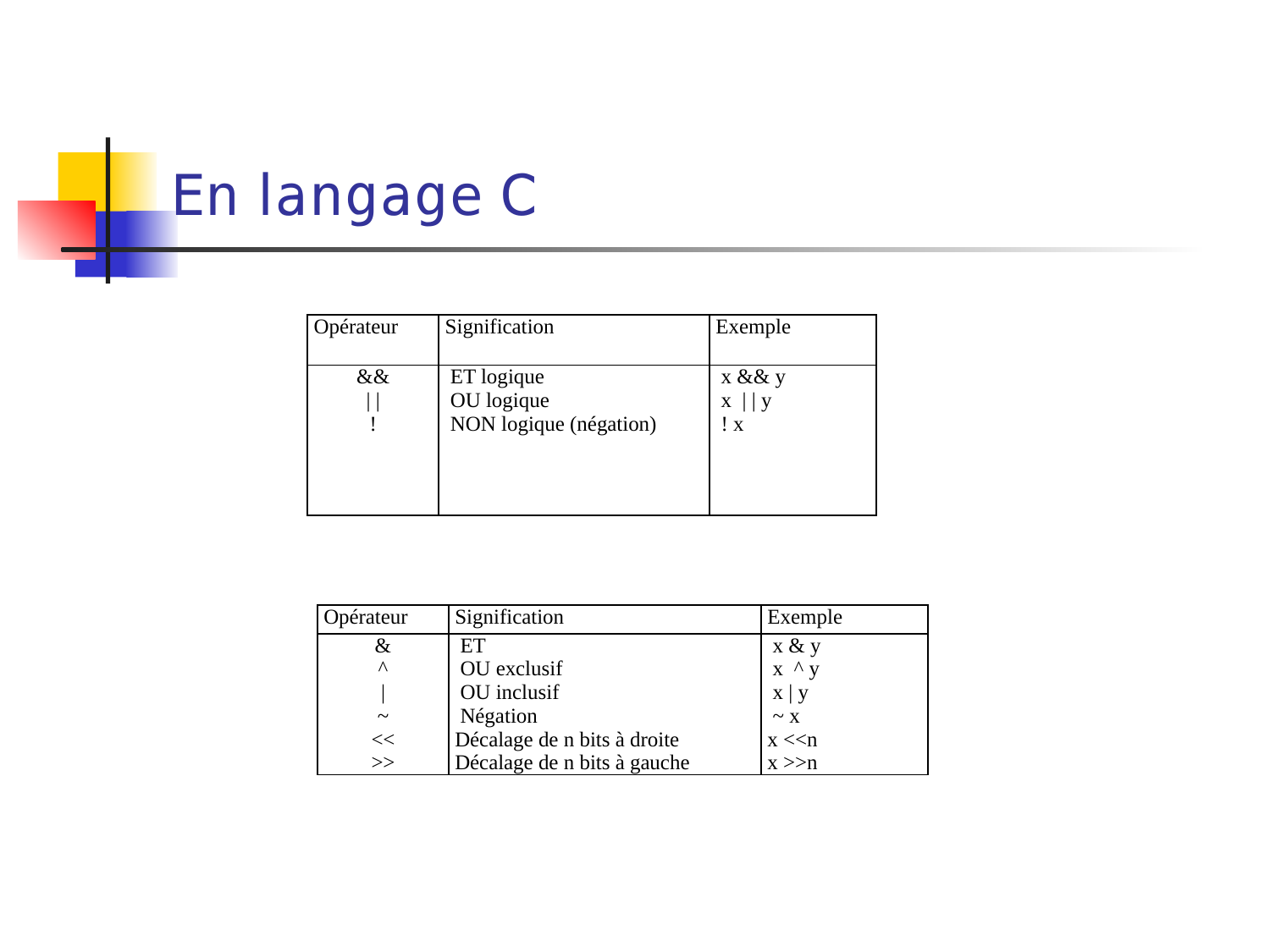

# En langage C
| Opérateur | Signification | Exemple |
| --- | --- | --- |
| && | | ! | ET logique OU logique NON logique (négation) | x && y x | | y ! x |
| Opérateur | Signification | Exemple |
| --- | --- | --- |
| & ^ | ~ << >> | ET OU exclusif OU inclusif Négation Décalage de n bits à droite Décalage de n bits à gauche | x & y x ^ y x | y ~ x x <<n x >>n |